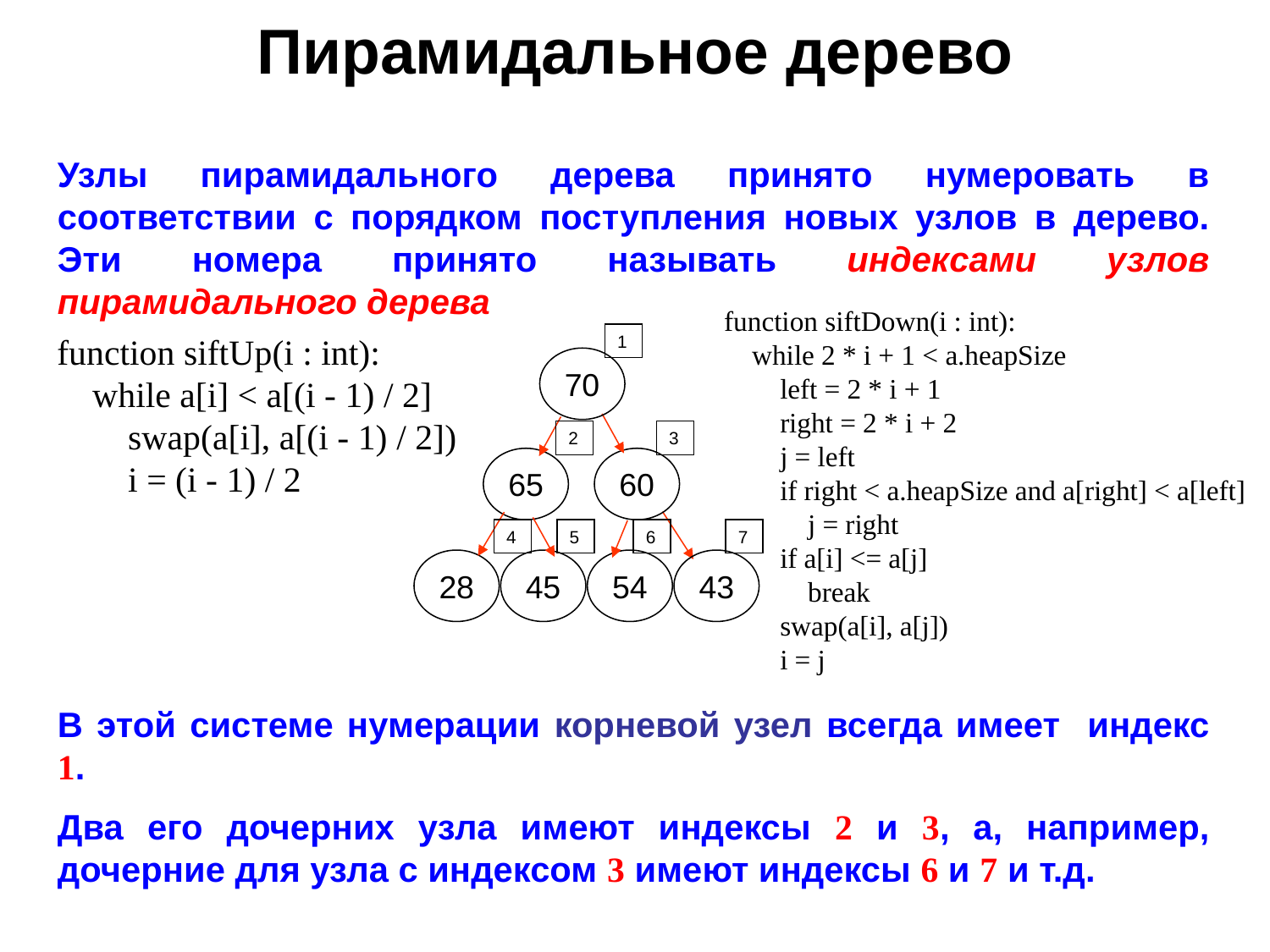

# Пирамидальное дерево
Узлы пирамидального дерева принято нумеровать в соответствии с порядком поступления новых узлов в дерево. Эти номера принято называть индексами узлов пирамидального дерева

function siftDown(i : int):
    while 2 * i + 1 < a.heapSize
        left = 2 * i + 1
        right = 2 * i + 2
        j = left
        if right < a.heapSize and a[right] < a[left]
            j = right
        if a[i] <= a[j]
            break
        swap(a[i], a[j])
        i = j
1
function siftUp(i : int):
    while a[i] < a[(i - 1) / 2]
        swap(a[i], a[(i - 1) / 2])
        i = (i - 1) / 2
70

2
3
65
60

4
5
6
7

28
45
54
43
В этой системе нумерации корневой узел всегда имеет  индекс 1.
Два его дочерних узла имеют индексы 2 и 3, а, например, дочерние для узла с индексом 3 имеют индексы 6 и 7 и т.д.